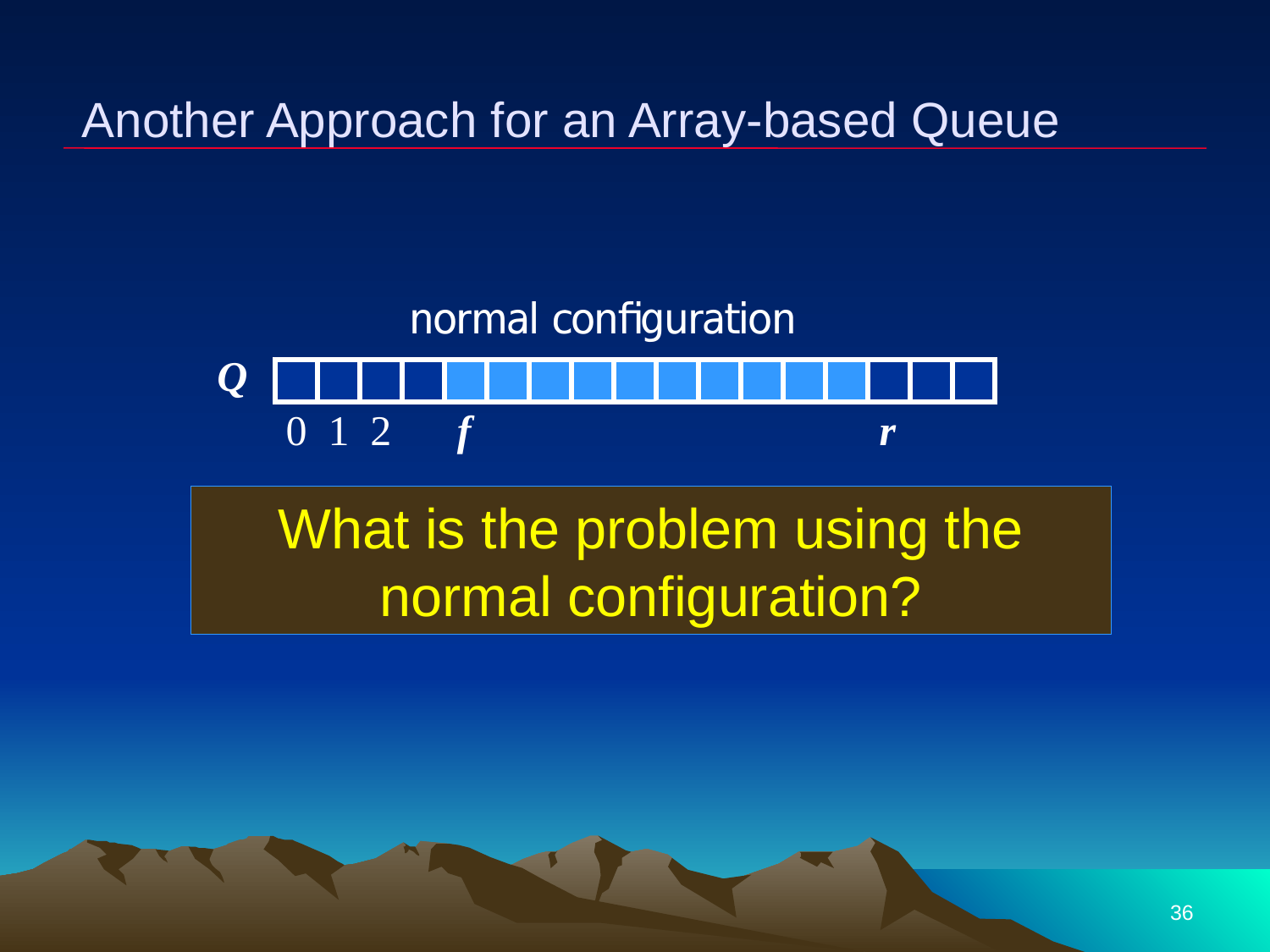

Another Approach for an Array-based Queue
normal configuration
Q

0
1
2
f
r
What is the problem using the normal configuration?
36